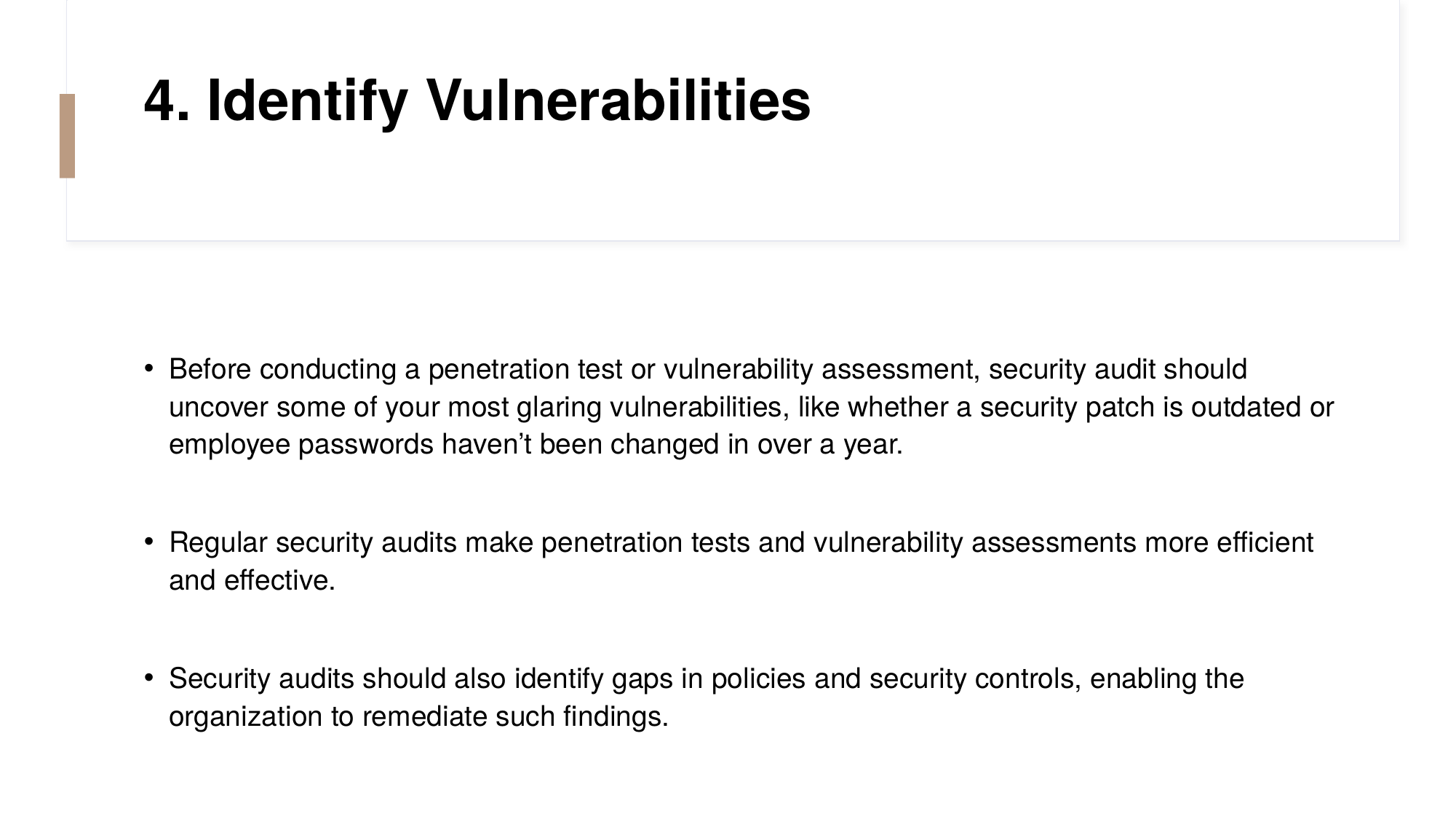

# 4. Identify Vulnerabilities

Before conducting a penetration test or vulnerability assessment, security audit should uncover some of your most glaring vulnerabilities, like whether a security patch is outdated or employee passwords haven’t been changed in over a year.

Regular security audits make penetration tests and vulnerability assessments more efficient and effective.

Security audits should also identify gaps in policies and security controls, enabling the organization to remediate such findings.